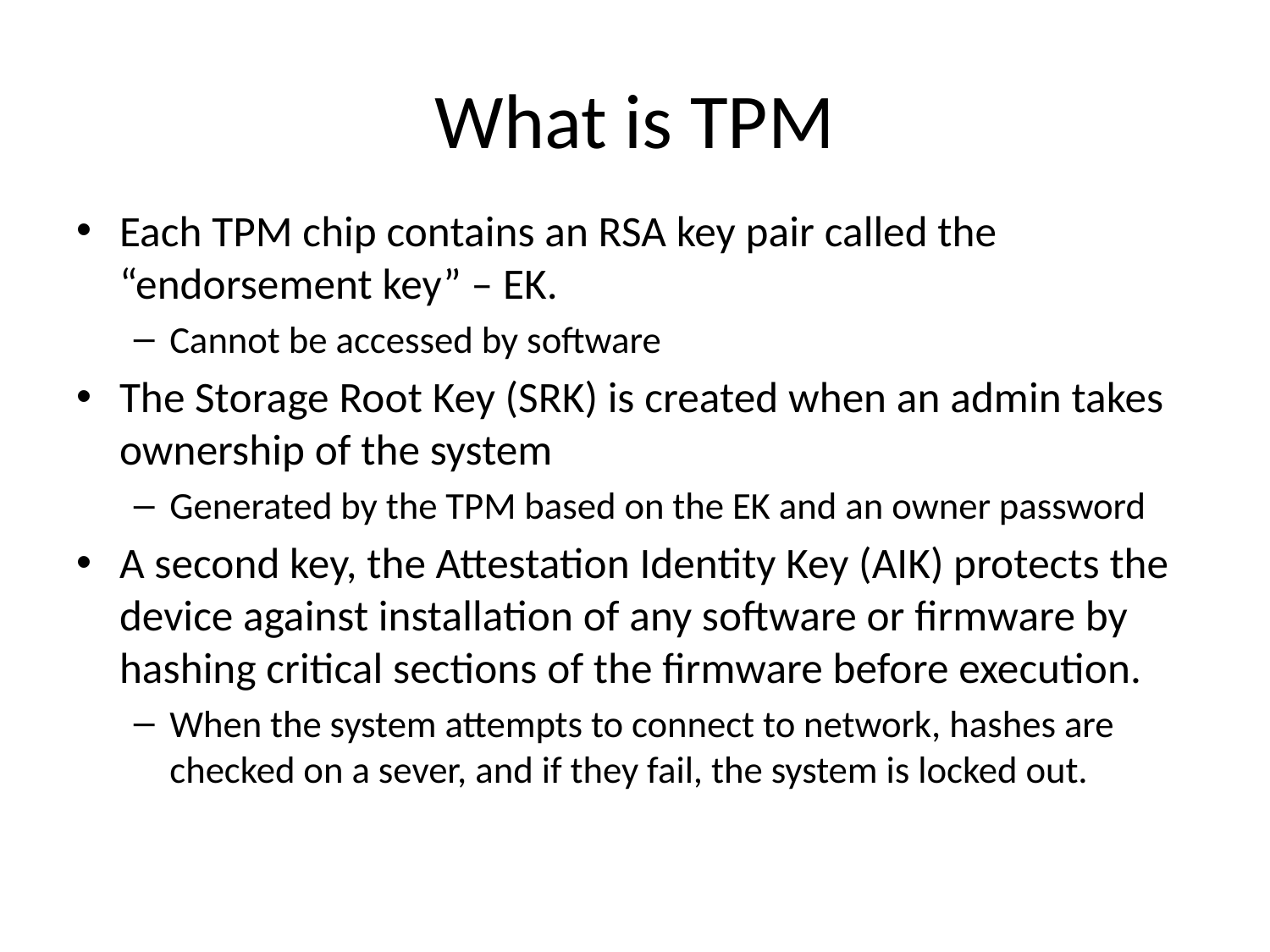

# What is TPM
Each TPM chip contains an RSA key pair called the “endorsement key” – EK.
Cannot be accessed by software
The Storage Root Key (SRK) is created when an admin takes ownership of the system
Generated by the TPM based on the EK and an owner password
A second key, the Attestation Identity Key (AIK) protects the device against installation of any software or firmware by hashing critical sections of the firmware before execution.
When the system attempts to connect to network, hashes are checked on a sever, and if they fail, the system is locked out.